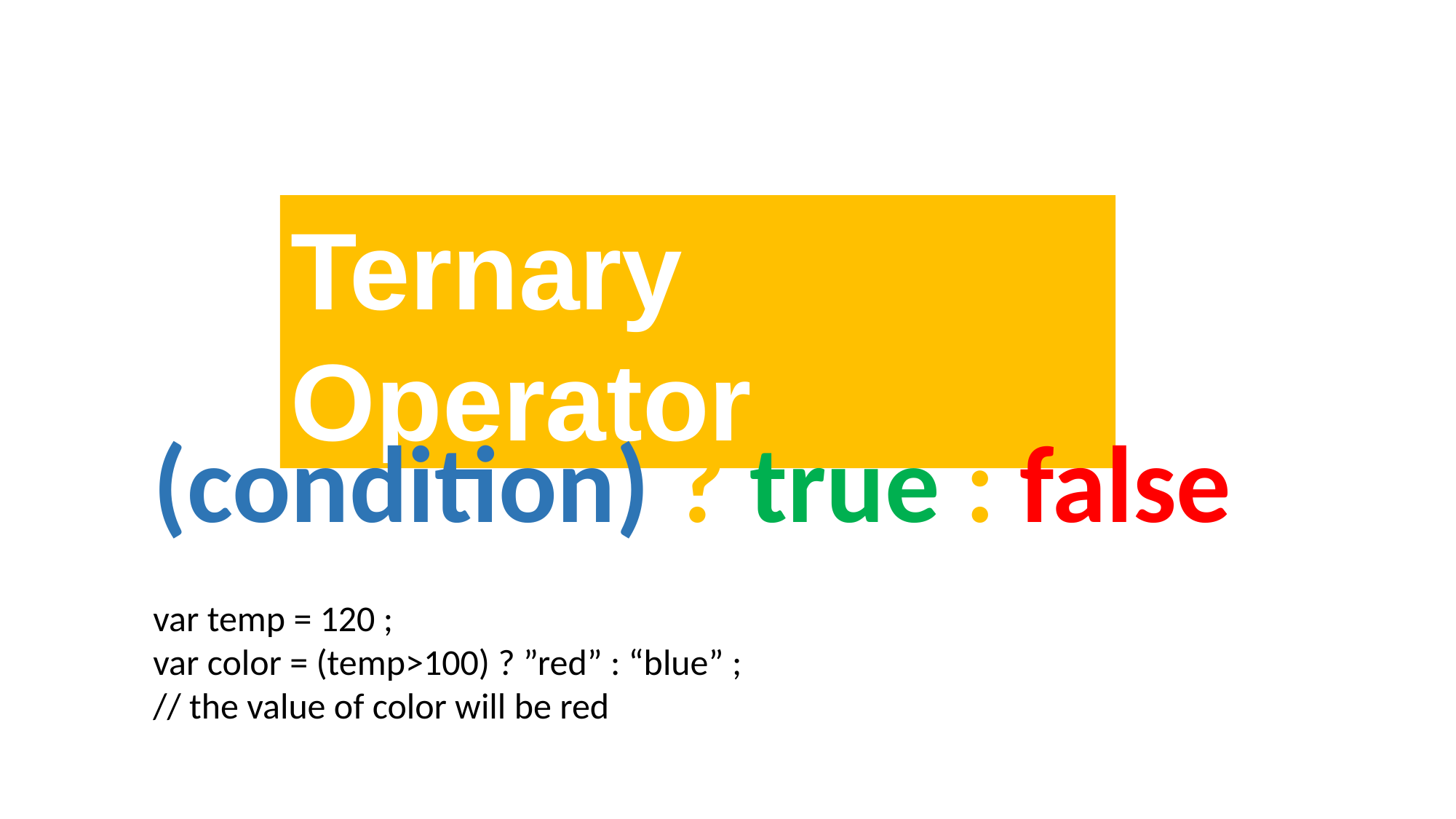

Ternary Operator
(condition) ? true : false
var temp = 120 ;
var color = (temp>100) ? ”red” : “blue” ;
// the value of color will be red